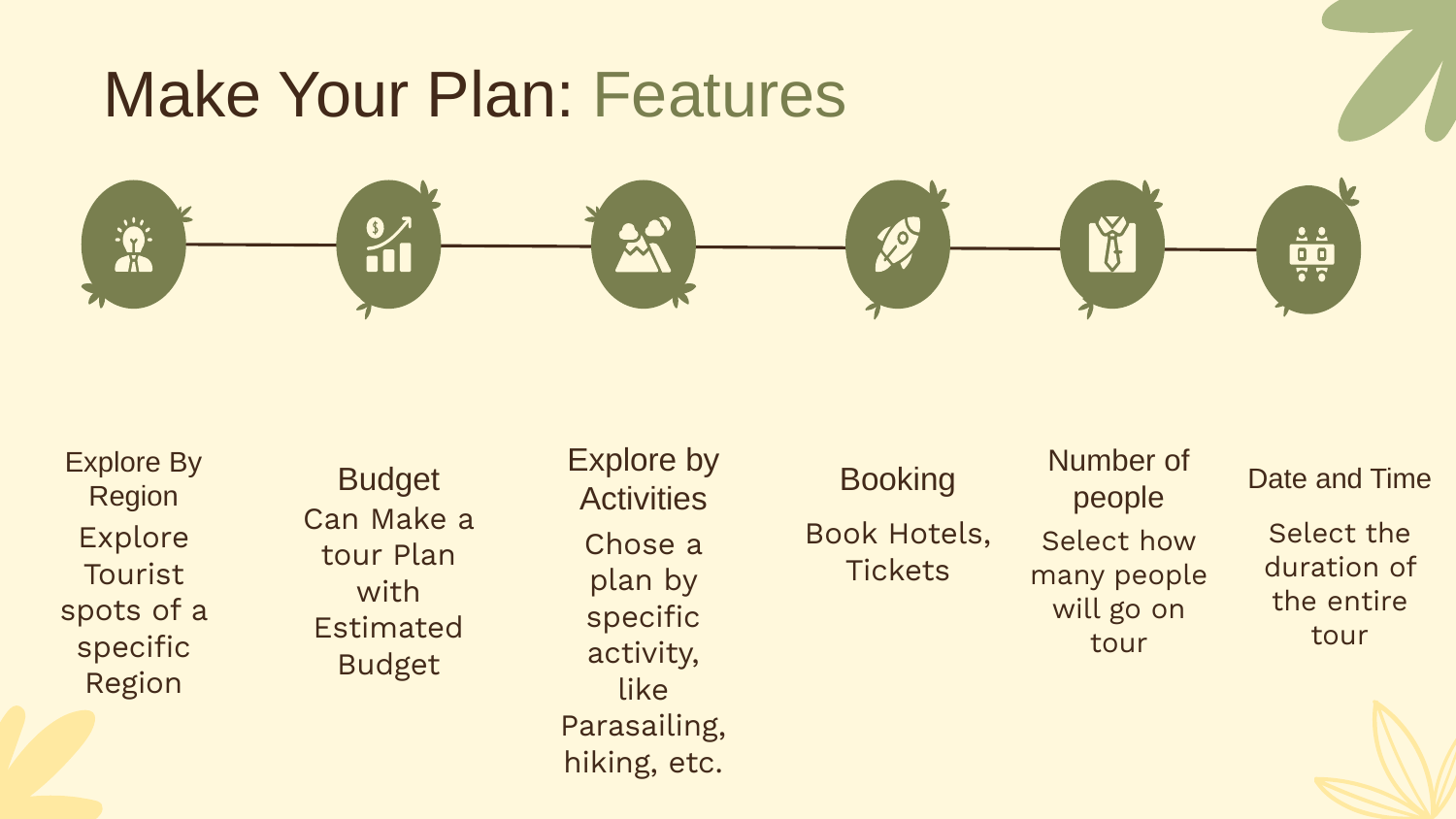

# Make Your Plan: Features

Explore By Region
Budget
Explore by Activities
Booking
Number of people
Date and Time
Book Hotels,
Tickets

Can Make a tour Plan with Estimated Budget
Explore Tourist spots of a specific Region
Select the duration of the entire tour
Select how many people will go on tour
Chose a plan by specific activity,
like Parasailing, hiking, etc.